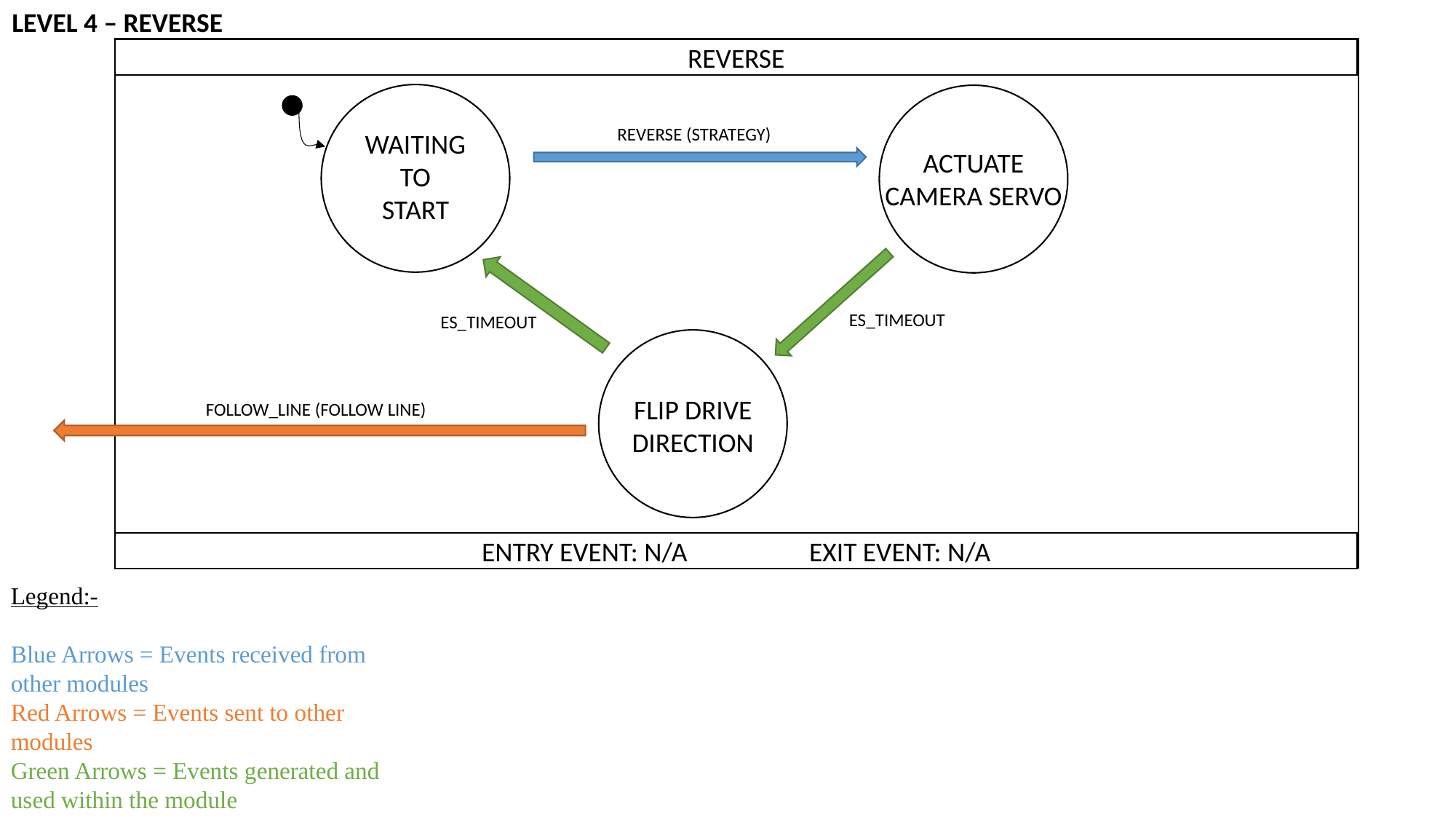

LEVEL 4 – REVERSE

REVERSE
ENTRY EVENT: N/A		EXIT EVENT: N/A

WAITING TO START

ACTUATE CAMERA SERVO

REVERSE (STRATEGY)

ES_TIMEOUT
ES_TIMEOUT

FLIP DRIVE DIRECTION
FOLLOW_LINE (FOLLOW LINE)

Legend:-

Blue Arrows = Events received from other modules
Red Arrows = Events sent to other modules
Green Arrows = Events generated and used within the module